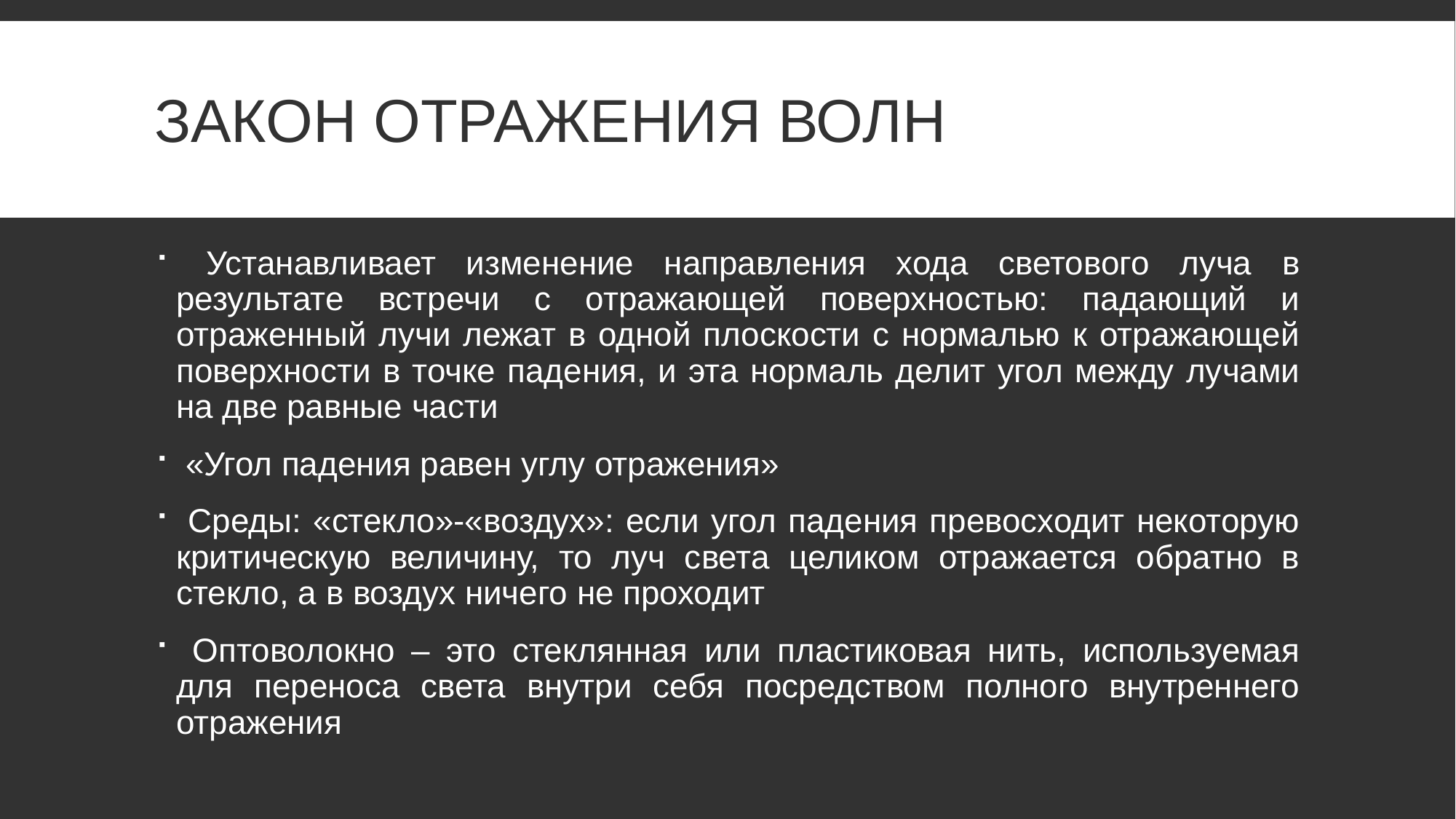

# Закон отражения волн
 Устанавливает изменение направления хода светового луча в результате встречи с отражающей поверхностью: падающий и отраженный лучи лежат в одной плоскости с нормалью к отражающей поверхности в точке падения, и эта нормаль делит угол между лучами на две равные части
 «Угол падения равен углу отражения»
 Среды: «стекло»-«воздух»: если угол падения превосходит некоторую критическую величину, то луч света целиком отражается обратно в стекло, а в воздух ничего не проходит
 Оптоволокно – это стеклянная или пластиковая нить, используемая для переноса света внутри себя посредством полного внутреннего отражения